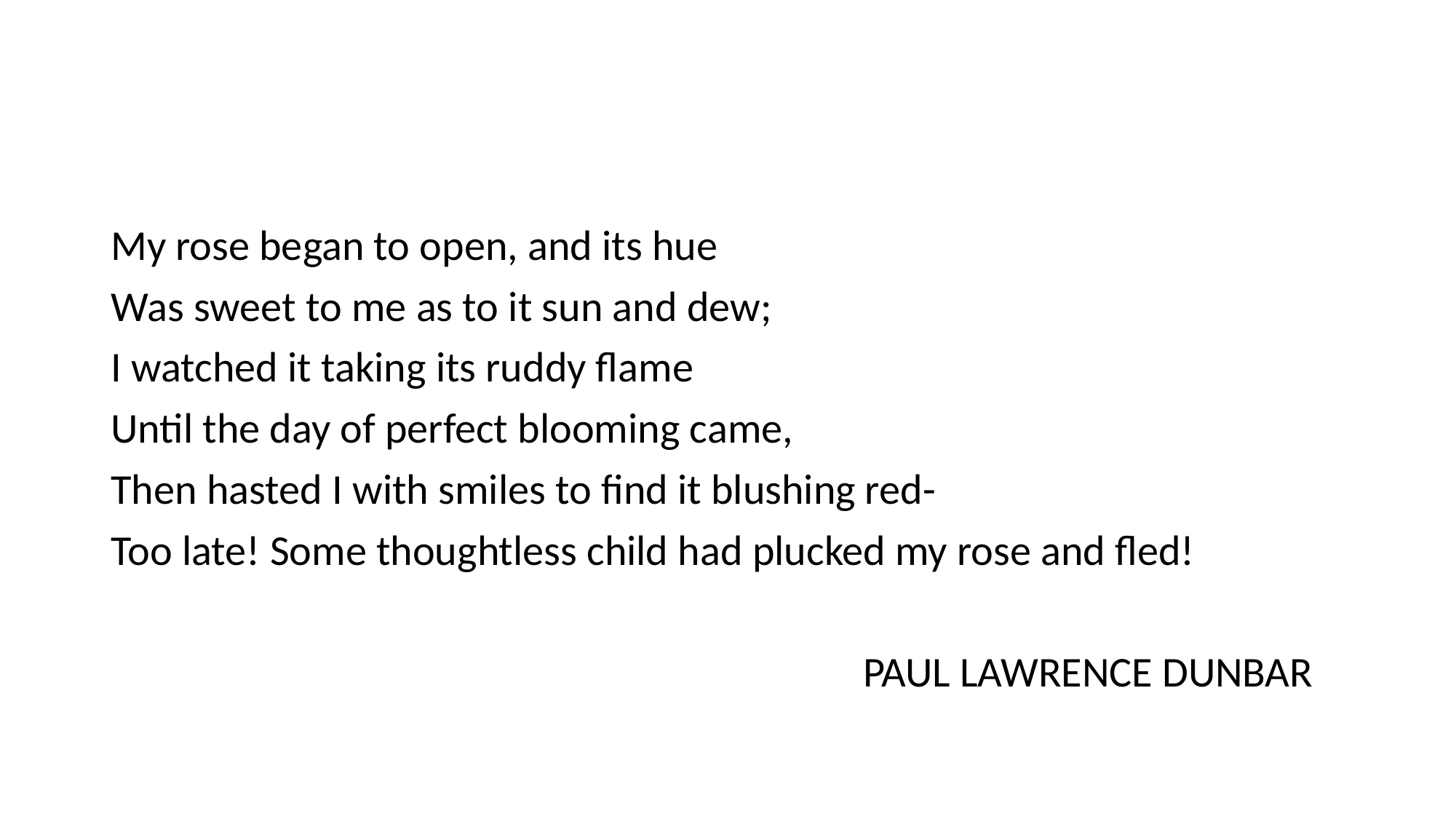

#
My rose began to open, and its hue
Was sweet to me as to it sun and dew;
I watched it taking its ruddy flame
Until the day of perfect blooming came,
Then hasted I with smiles to find it blushing red-
Too late! Some thoughtless child had plucked my rose and fled!

                                                                              PAUL LAWRENCE DUNBAR